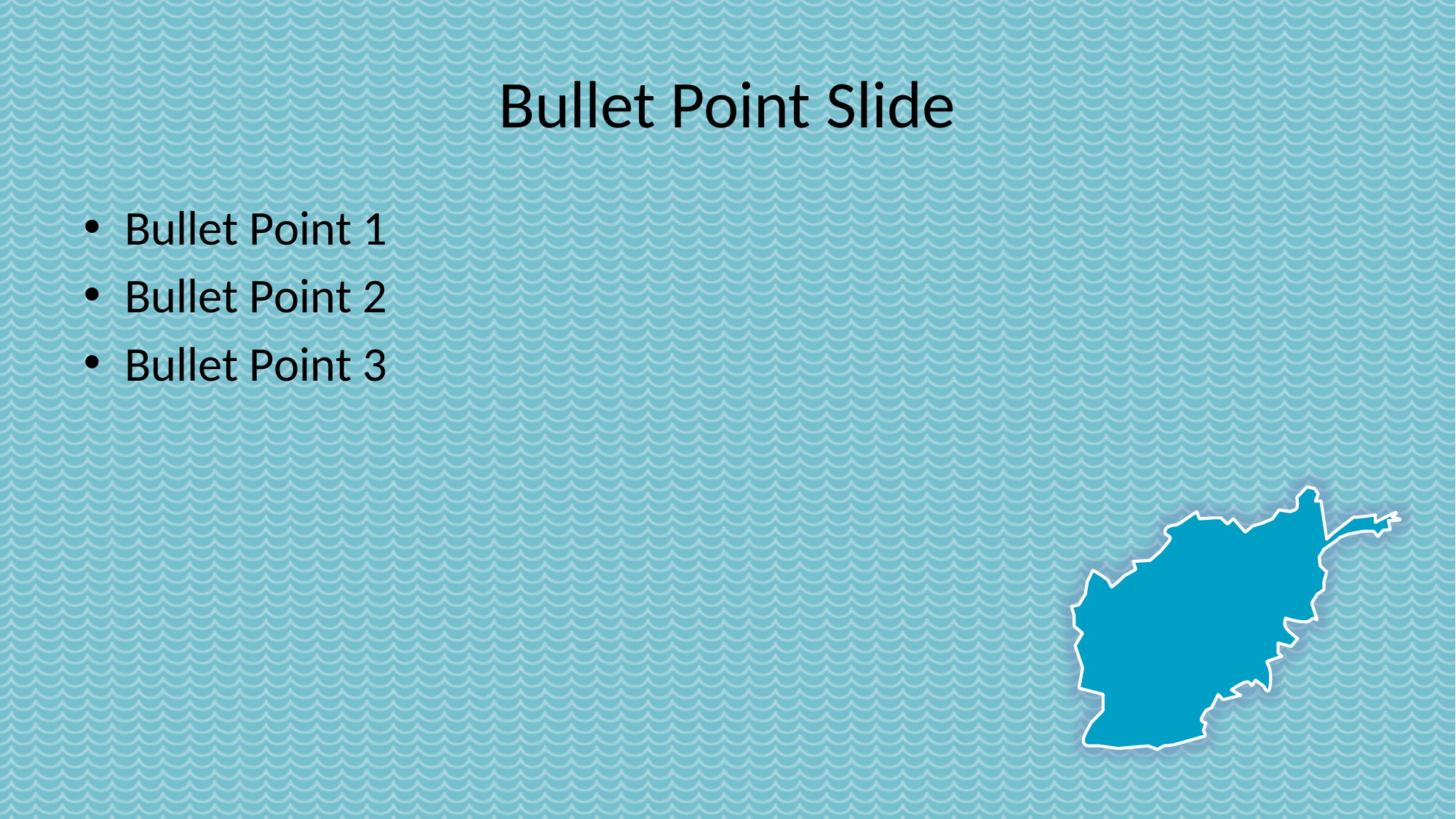

# Bullet Point Slide
Bullet Point 1
Bullet Point 2
Bullet Point 3